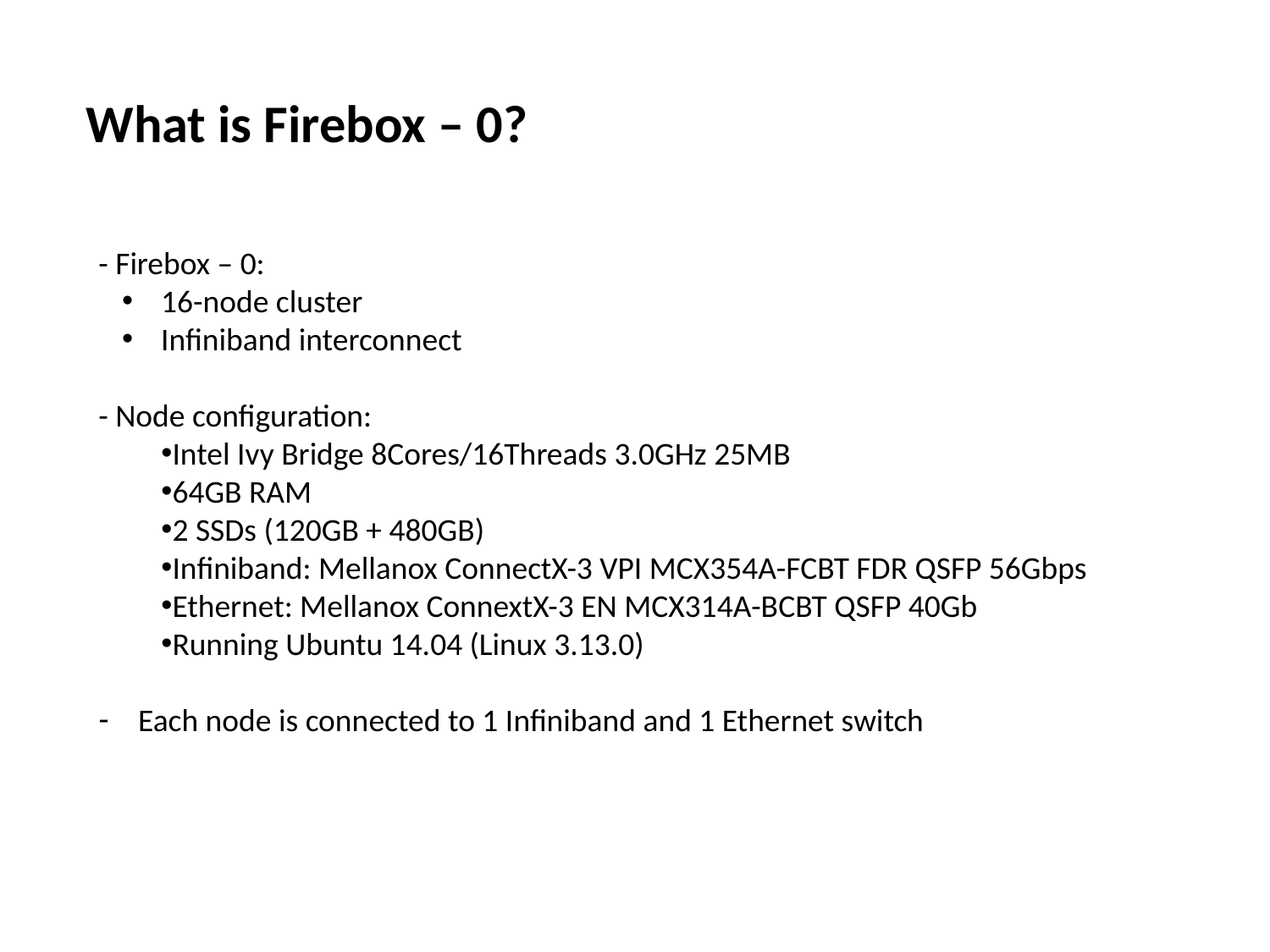

What is Firebox – 0?
- Firebox – 0:
16-node cluster
Infiniband interconnect

- Node configuration:
Intel Ivy Bridge 8Cores/16Threads 3.0GHz 25MB
64GB RAM
2 SSDs (120GB + 480GB)
Infiniband: Mellanox ConnectX-3 VPI MCX354A-FCBT FDR QSFP 56Gbps
Ethernet: Mellanox ConnextX-3 EN MCX314A-BCBT QSFP 40Gb
Running Ubuntu 14.04 (Linux 3.13.0)

Each node is connected to 1 Infiniband and 1 Ethernet switch